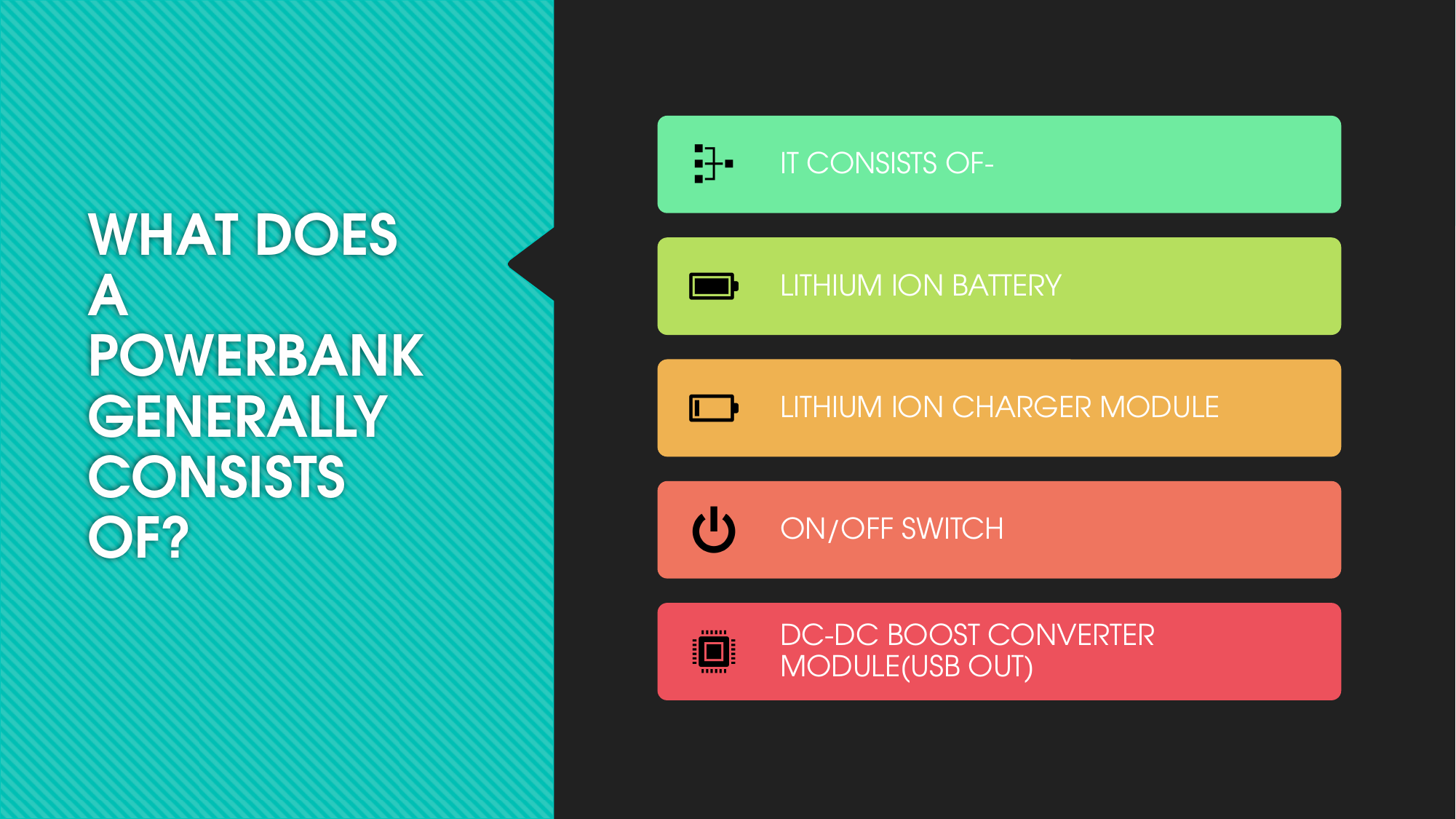

IT CONSISTS OF-
LITHIUM ION BATTERY
LITHIUM ION CHARGER MODULE
ON/OFF SWITCH
DC-DC BOOST CONVERTER MODULE(USB OUT)
# WHAT DOES A POWERBANK GENERALLY CONSISTS OF?